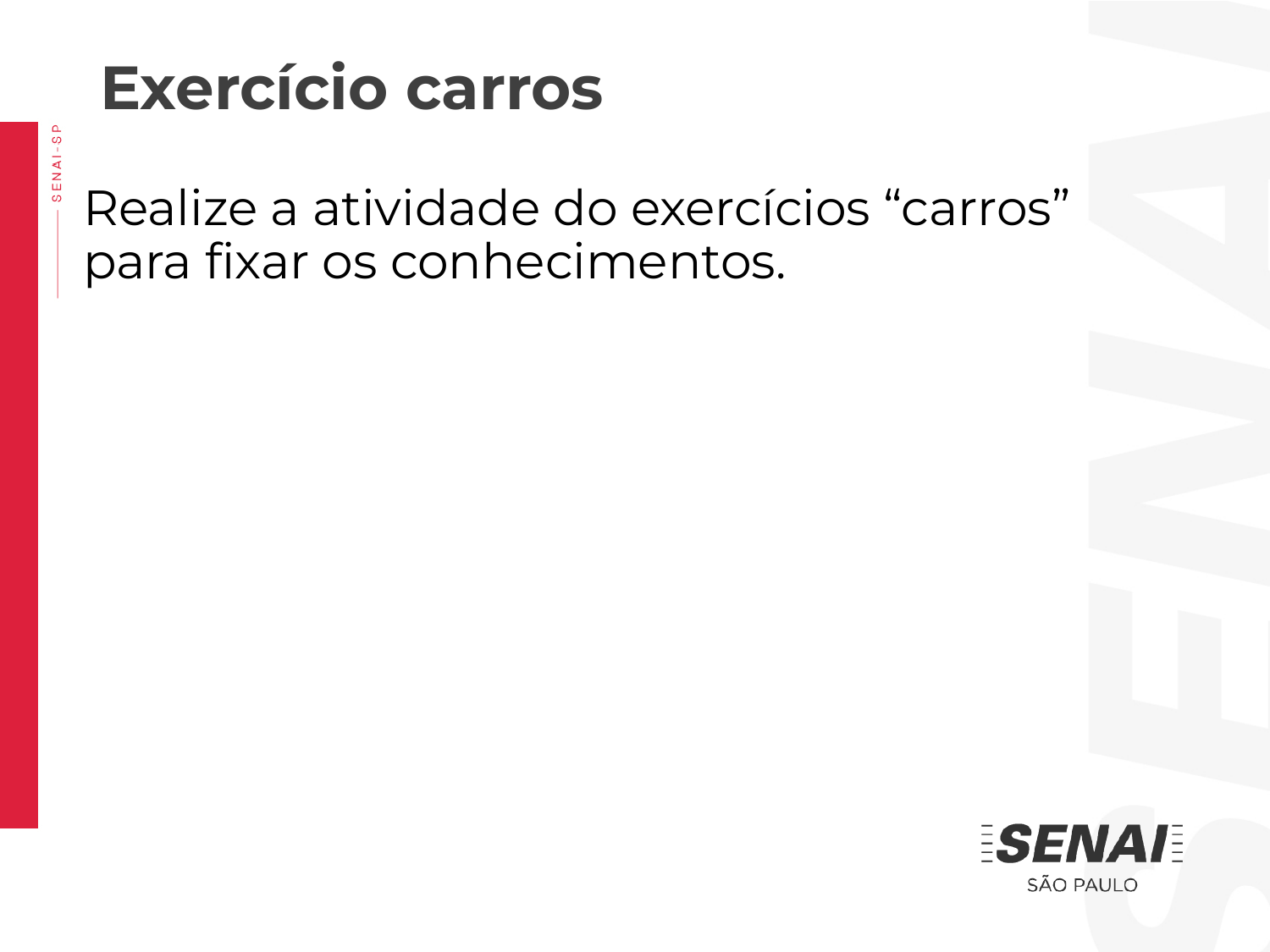

Exercício carros
Realize a atividade do exercícios “carros” para fixar os conhecimentos.